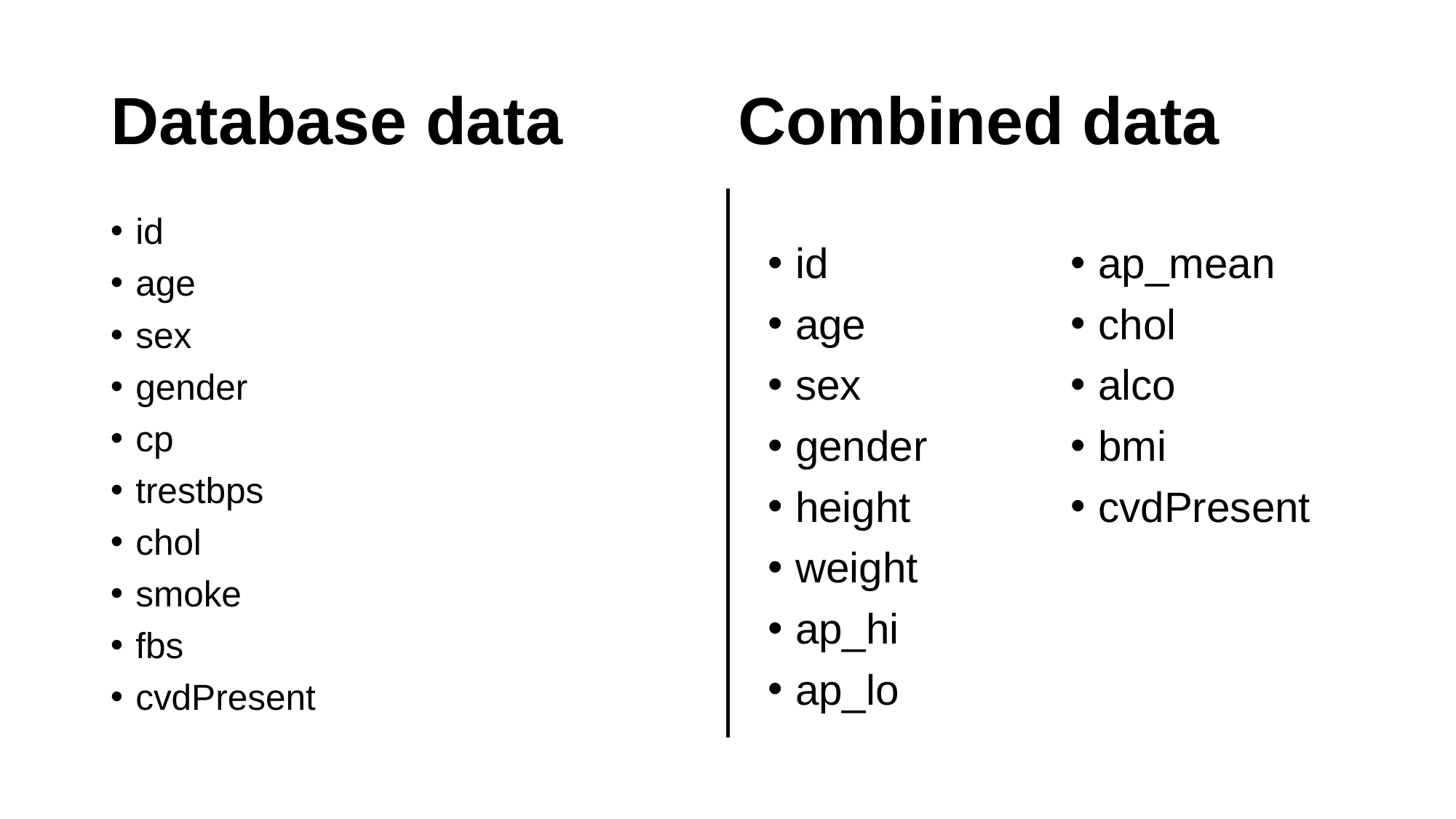

Combined data
# Database data
id
age
sex
gender
cp
trestbps
chol
smoke
fbs
cvdPresent
id
age
sex
gender
height
weight
ap_hi
ap_lo
ap_mean
chol
alco
bmi
cvdPresent